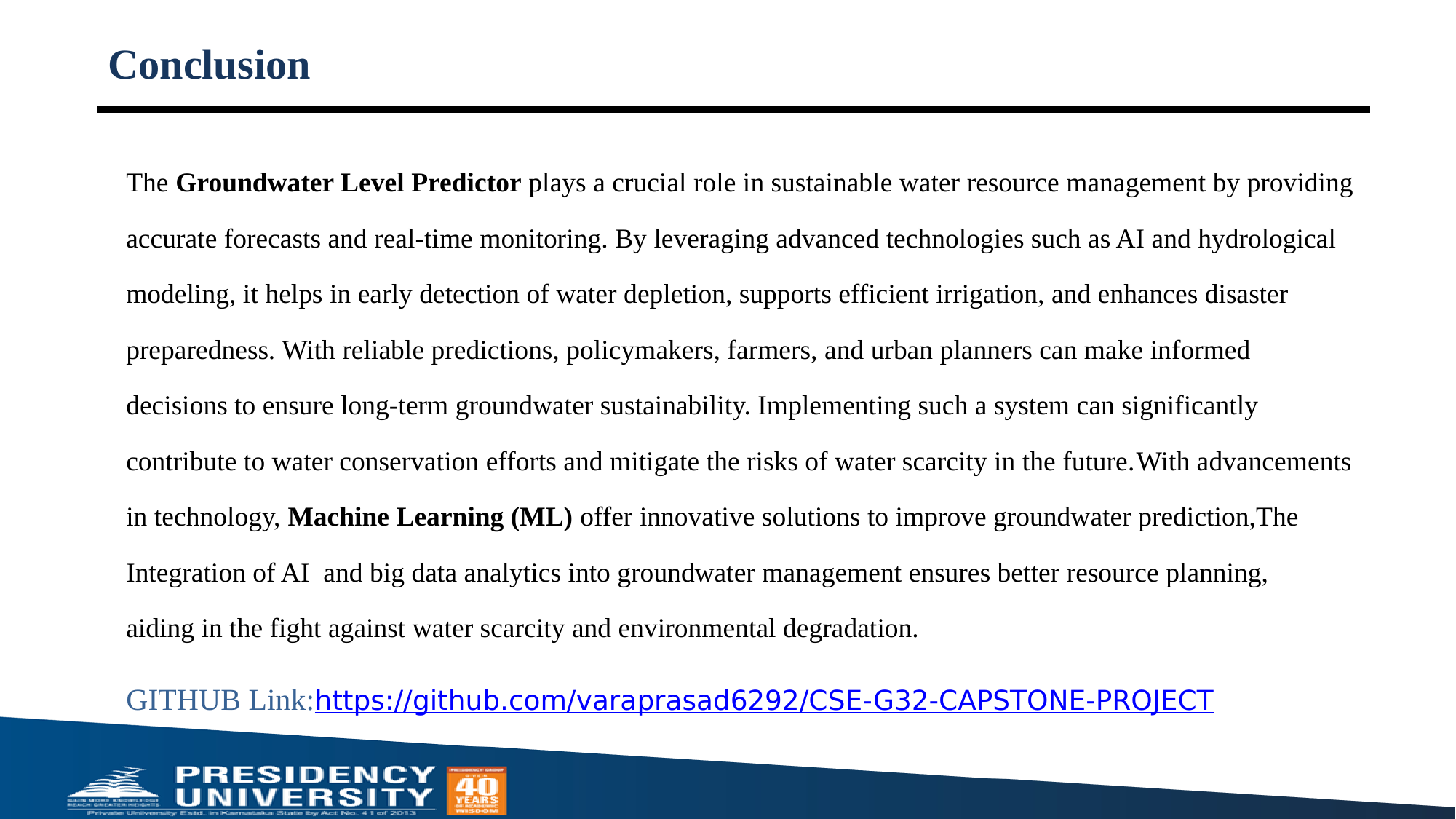

# Conclusion
The Groundwater Level Predictor plays a crucial role in sustainable water resource management by providing
accurate forecasts and real-time monitoring. By leveraging advanced technologies such as AI and hydrological
modeling, it helps in early detection of water depletion, supports efficient irrigation, and enhances disaster
preparedness. With reliable predictions, policymakers, farmers, and urban planners can make informed
decisions to ensure long-term groundwater sustainability. Implementing such a system can significantly
contribute to water conservation efforts and mitigate the risks of water scarcity in the future.With advancements
in technology, Machine Learning (ML) offer innovative solutions to improve groundwater prediction,The
Integration of AI  and big data analytics into groundwater management ensures better resource planning,
aiding in the fight against water scarcity and environmental degradation.
GITHUB Link:https://github.com/varaprasad6292/CSE-G32-CAPSTONE-PROJECT